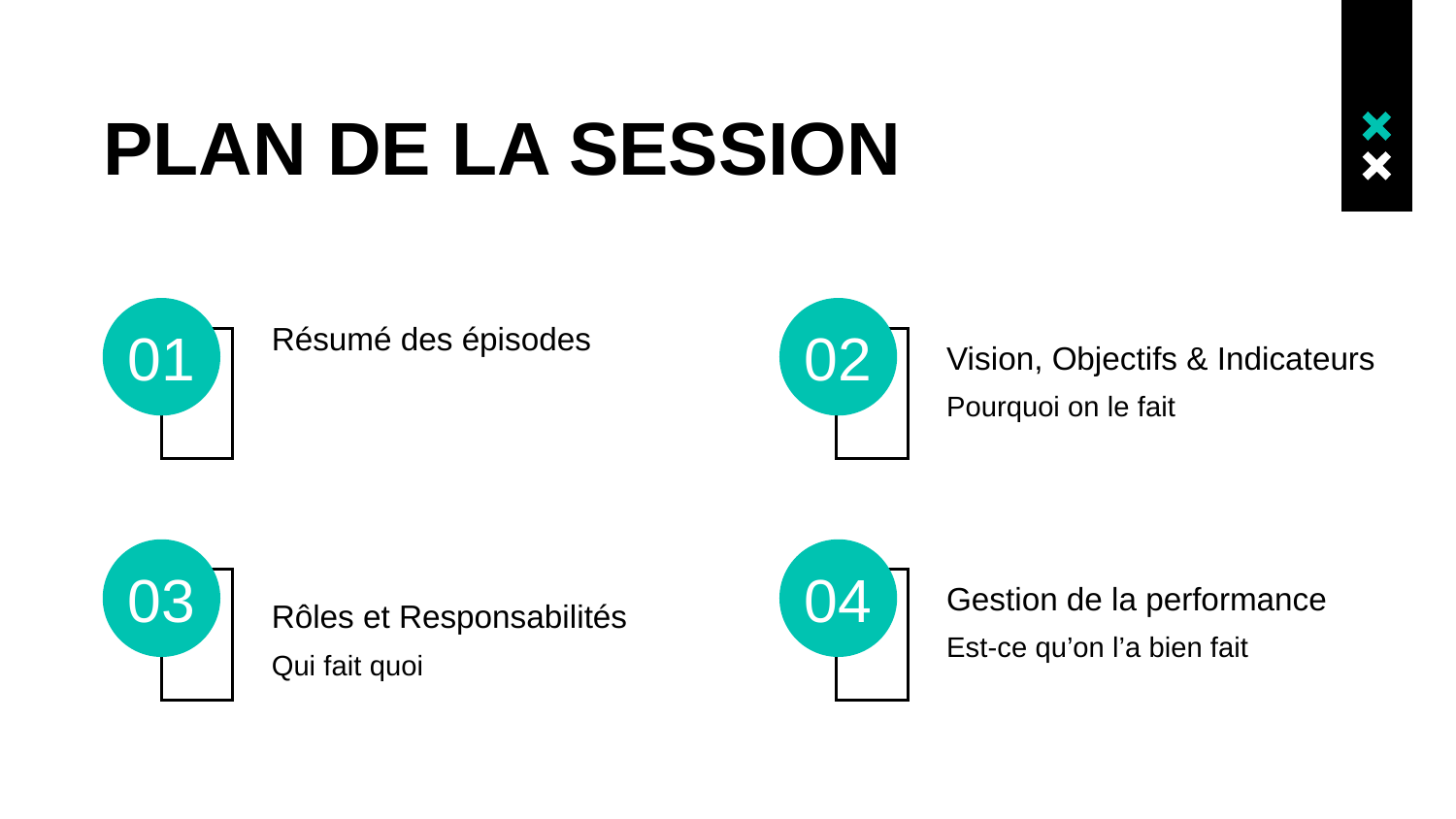

# PLAN DE LA SESSION

01
02

Résumé des épisodes

Vision, Objectifs & Indicateurs

Pourquoi on le fait

03
04

Gestion de la performance
Rôles et Responsabilités
Est-ce qu’on l’a bien fait
Qui fait quoi